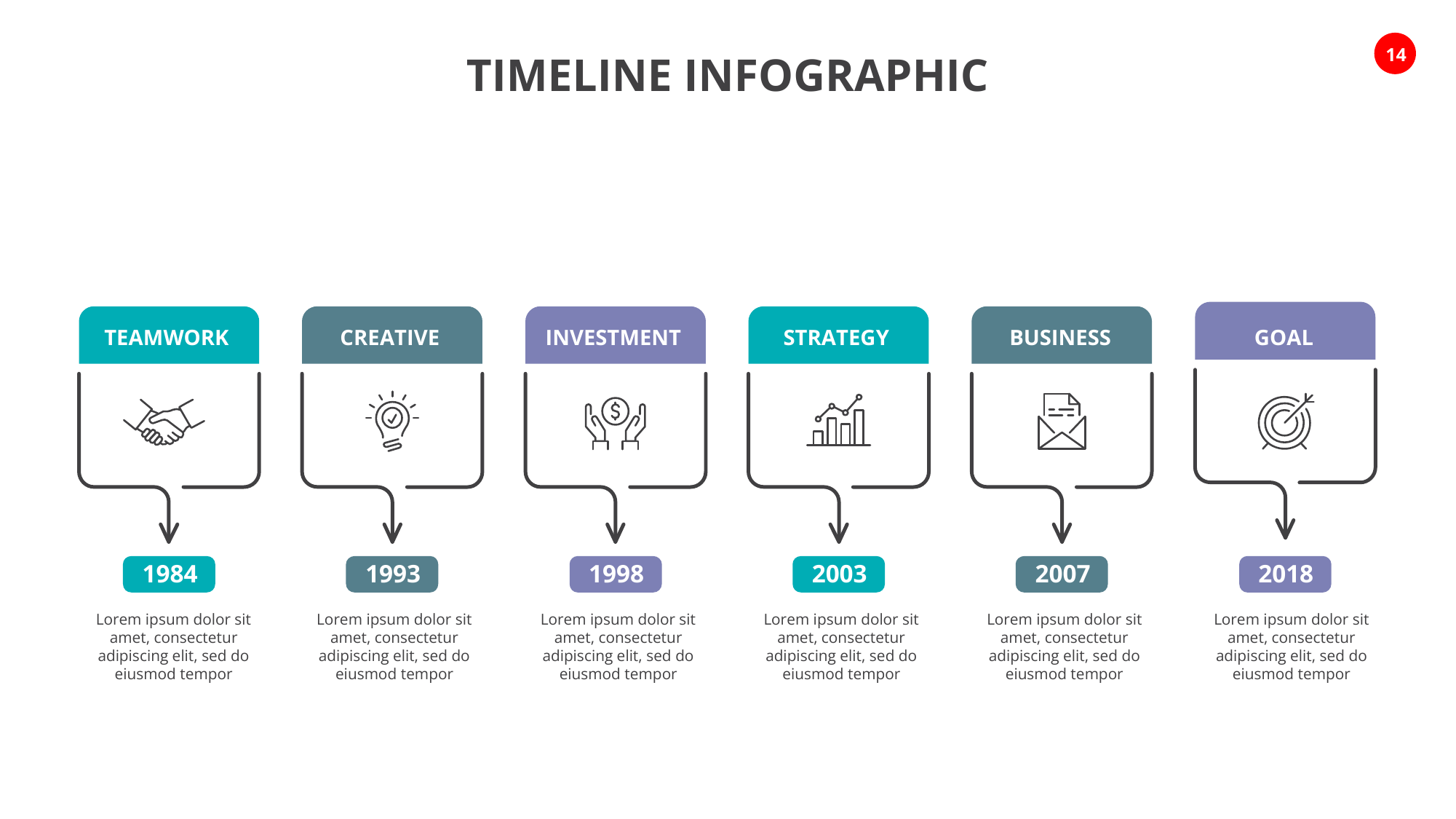

TIMELINE INFOGRAPHIC

GOAL

TEAMWORK

CREATIVE

INVESTMENT

STRATEGY

BUSINESS

1984

1993

1998

2003

2007

2018
Lorem ipsum dolor sit amet, consectetur adipiscing elit, sed do eiusmod tempor
Lorem ipsum dolor sit amet, consectetur adipiscing elit, sed do eiusmod tempor
Lorem ipsum dolor sit amet, consectetur adipiscing elit, sed do eiusmod tempor
Lorem ipsum dolor sit amet, consectetur adipiscing elit, sed do eiusmod tempor
Lorem ipsum dolor sit amet, consectetur adipiscing elit, sed do eiusmod tempor
Lorem ipsum dolor sit amet, consectetur adipiscing elit, sed do eiusmod tempor